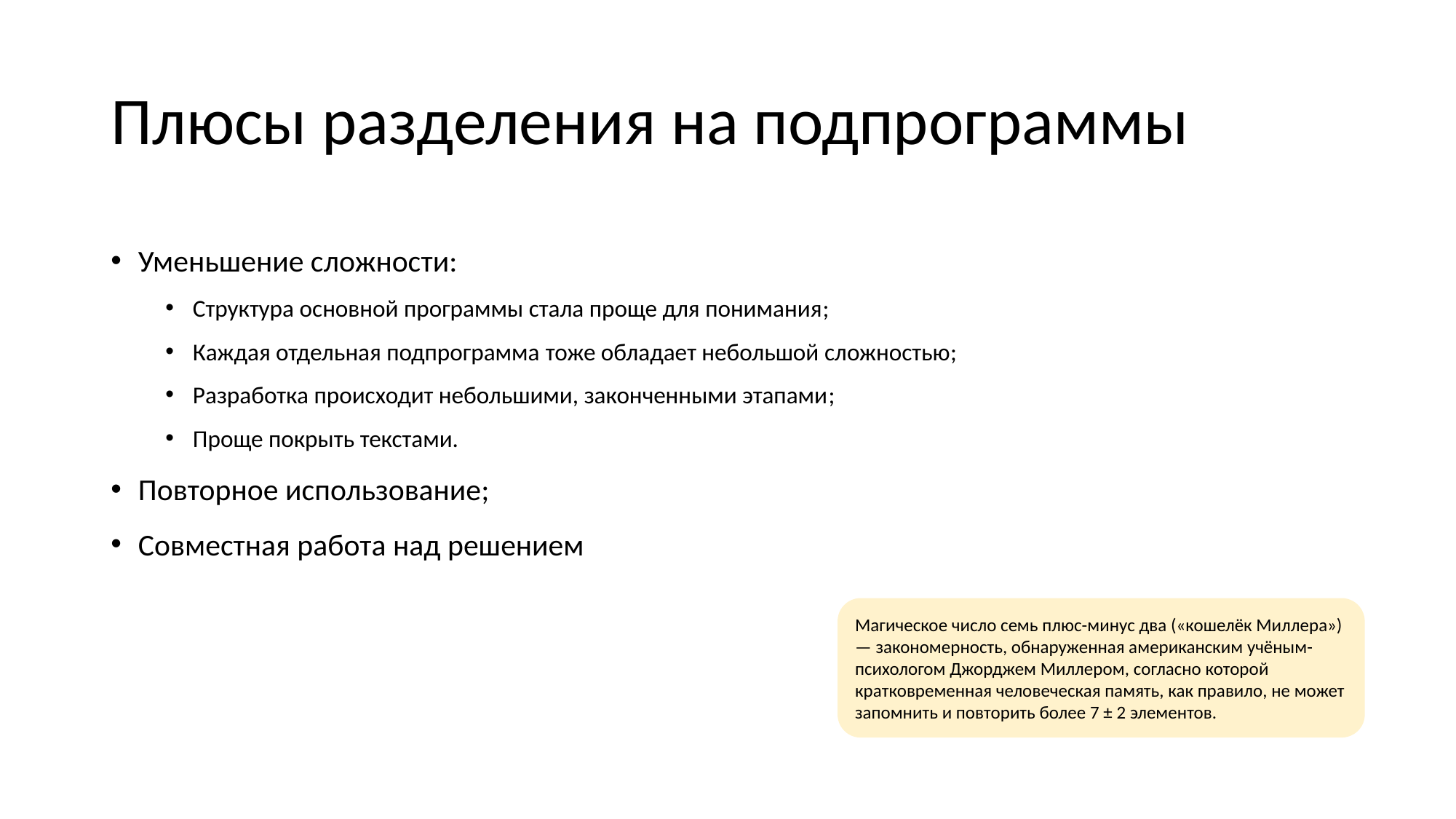

# Плюсы разделения на подпрограммы
Уменьшение сложности:
Структура основной программы стала проще для понимания;
Каждая отдельная подпрограмма тоже обладает небольшой сложностью;
Разработка происходит небольшими, законченными этапами;
Проще покрыть текстами.
Повторное использование;
Совместная работа над решением

Магическое число семь плюс-минус два («кошелёк Миллера») — закономерность, обнаруженная американским учёным-психологом Джорджем Миллером, согласно которой кратковременная человеческая память, как правило, не может запомнить и повторить более 7 ± 2 элементов.